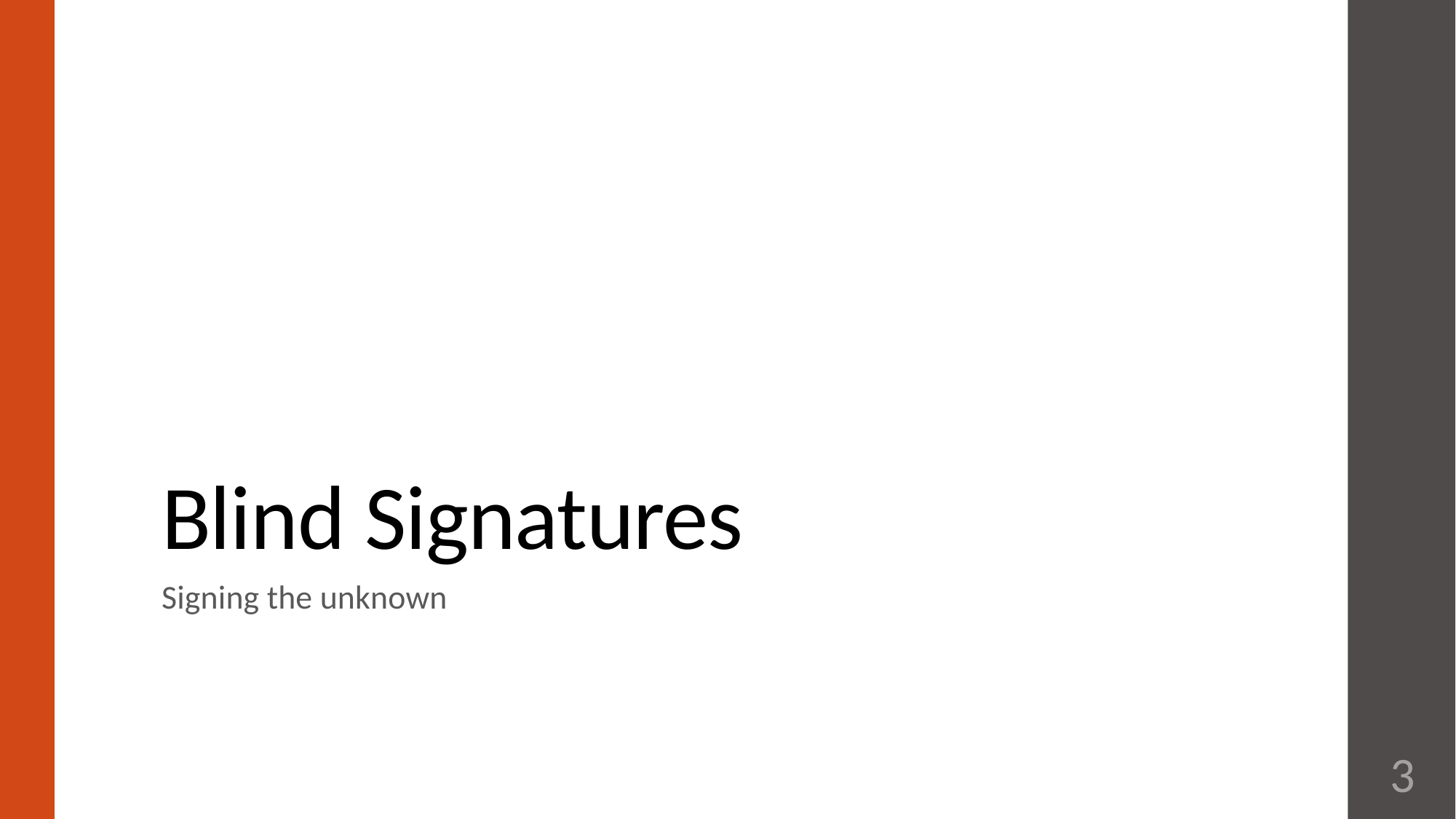

# Blind Signatures
Signing the unknown
3